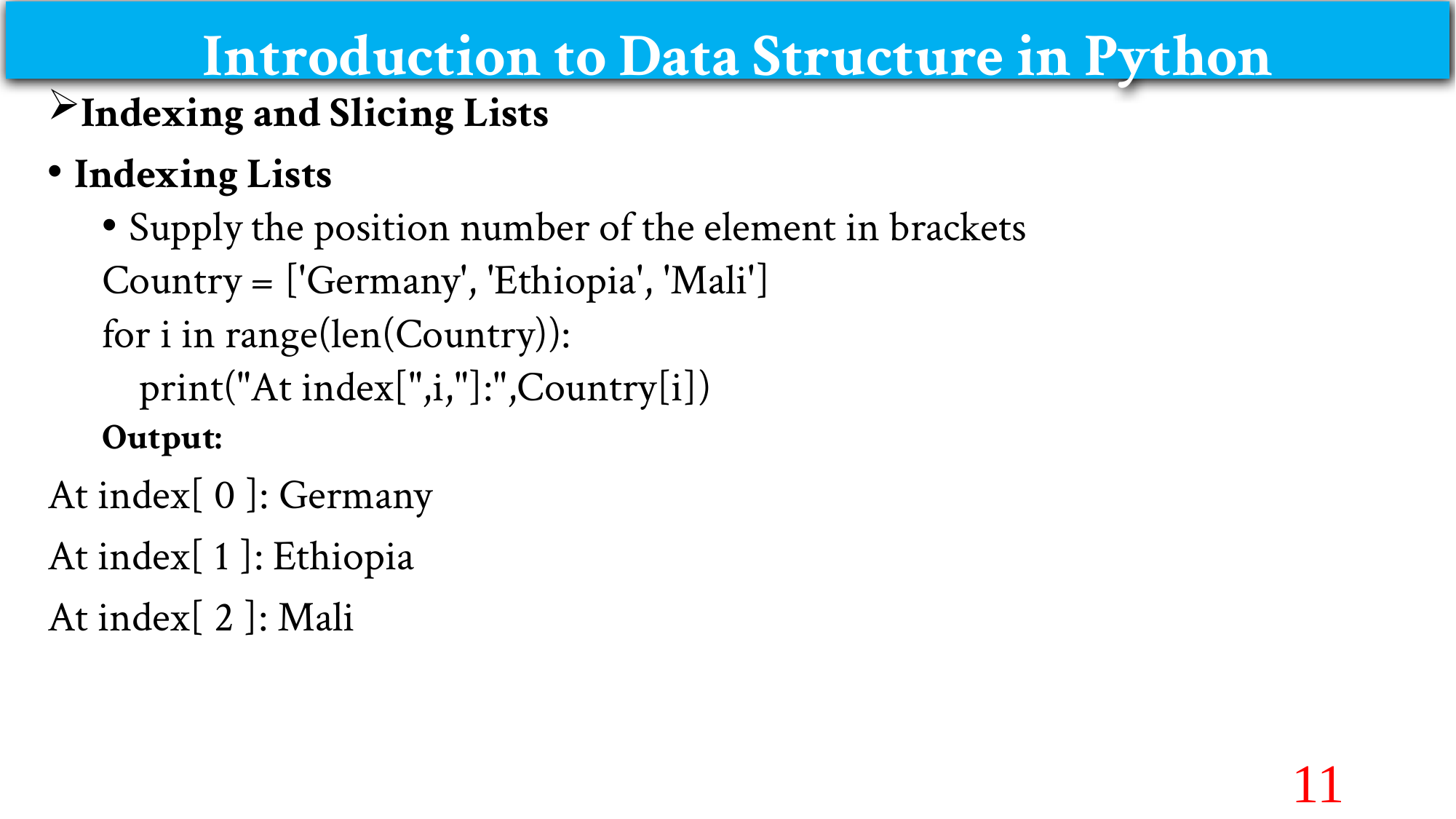

Introduction to Data Structure in Python
Indexing and Slicing Lists
Indexing Lists
Supply the position number of the element in brackets
Country = ['Germany', 'Ethiopia', 'Mali']
for i in range(len(Country)):
    print("At index[",i,"]:",Country[i])
Output:
At index[ 0 ]: Germany
At index[ 1 ]: Ethiopia
At index[ 2 ]: Mali

11